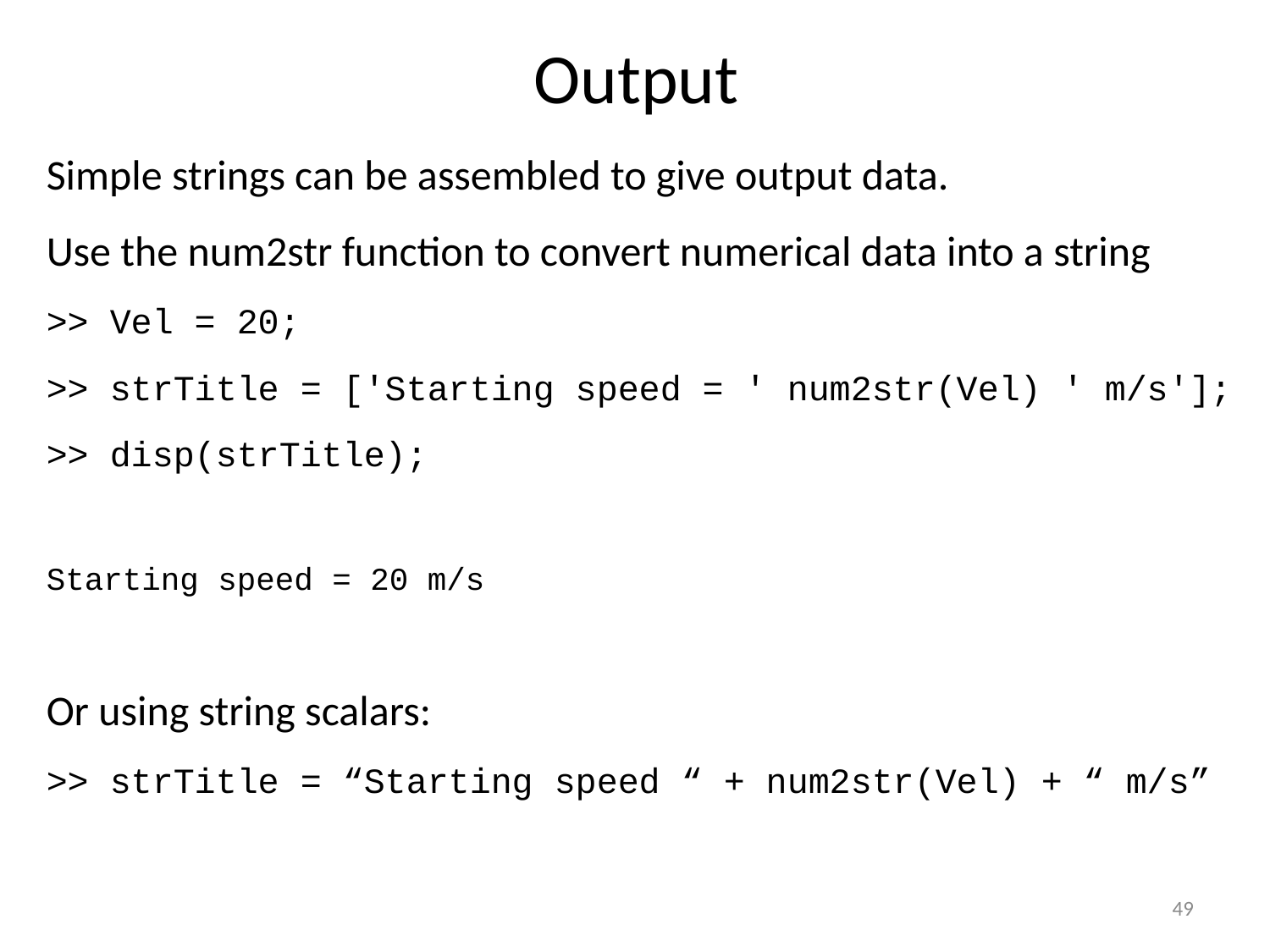

# Output
Simple strings can be assembled to give output data.
Use the num2str function to convert numerical data into a string
>> Vel = 20;
>> strTitle = ['Starting speed = ' num2str(Vel) ' m/s'];
>> disp(strTitle);

Starting speed = 20 m/s

Or using string scalars:
>> strTitle = “Starting speed “ + num2str(Vel) + “ m/s”

49